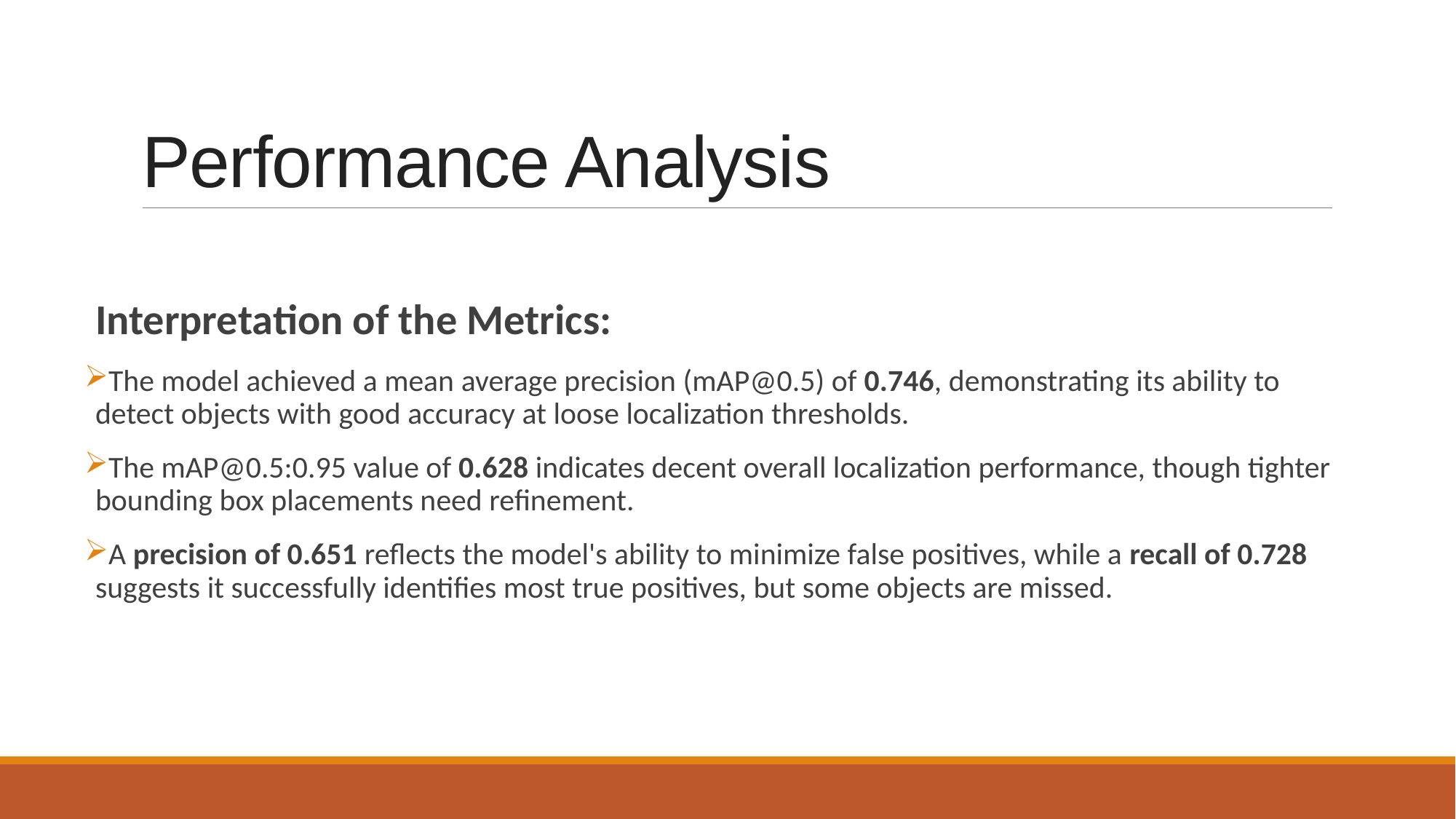

# Performance Analysis

Interpretation of the Metrics:
The model achieved a mean average precision (mAP@0.5) of 0.746, demonstrating its ability to detect objects with good accuracy at loose localization thresholds.
The mAP@0.5:0.95 value of 0.628 indicates decent overall localization performance, though tighter bounding box placements need refinement.
A precision of 0.651 reflects the model's ability to minimize false positives, while a recall of 0.728 suggests it successfully identifies most true positives, but some objects are missed.